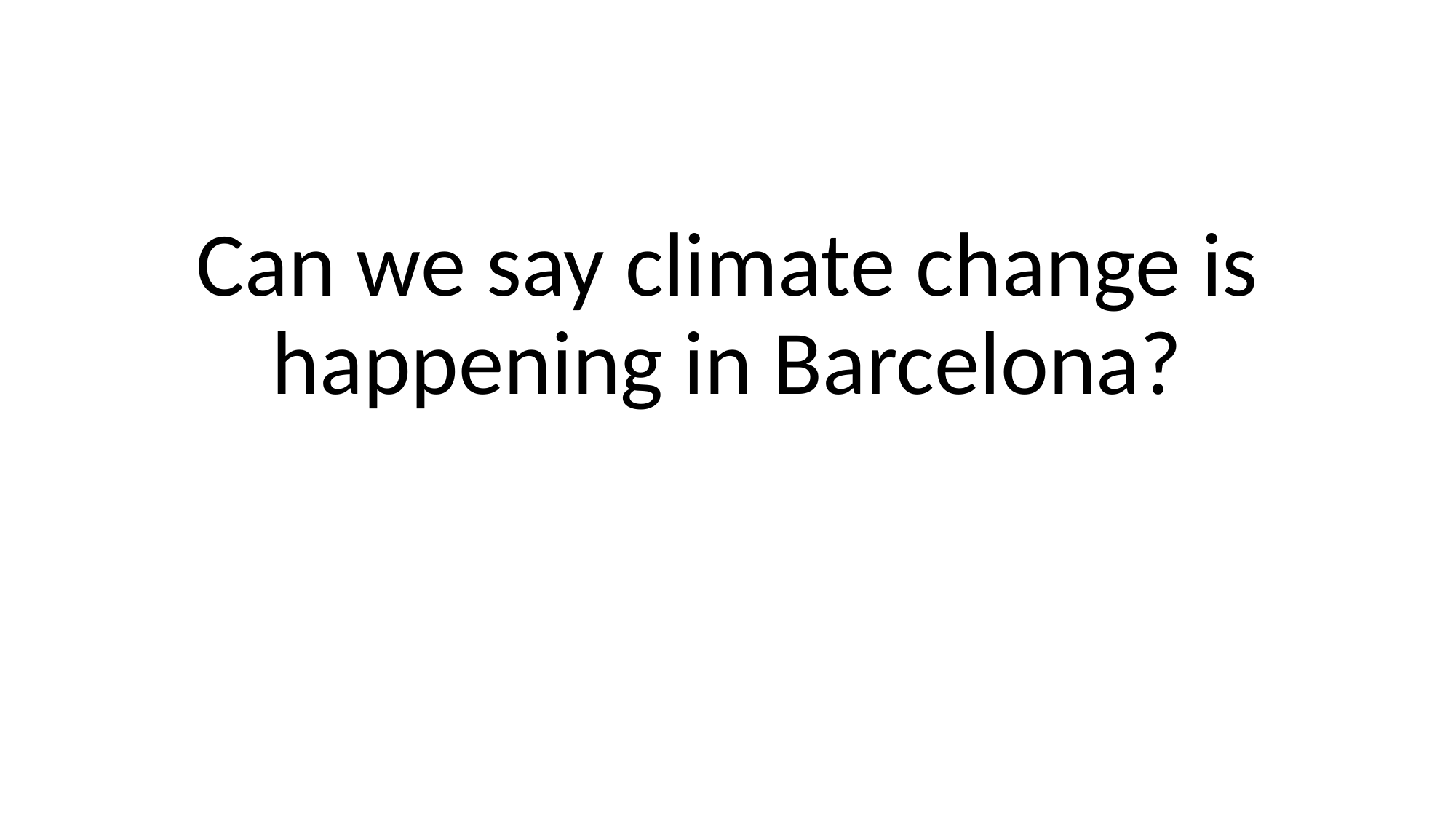

# Can we say climate change is happening in Barcelona?